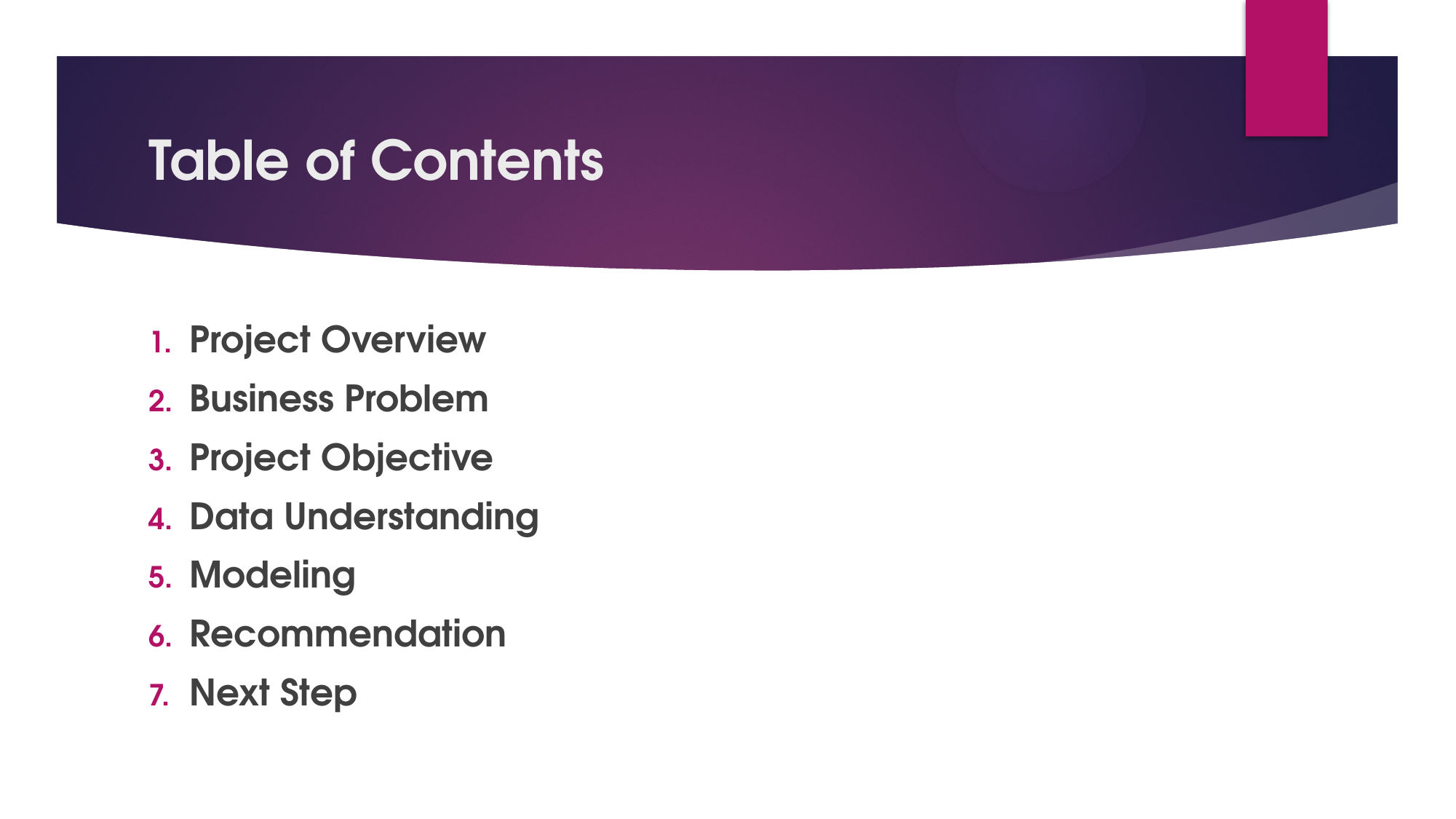

# Table of Contents
Project Overview
Business Problem
Project Objective
Data Understanding
Modeling
Recommendation
Next Step